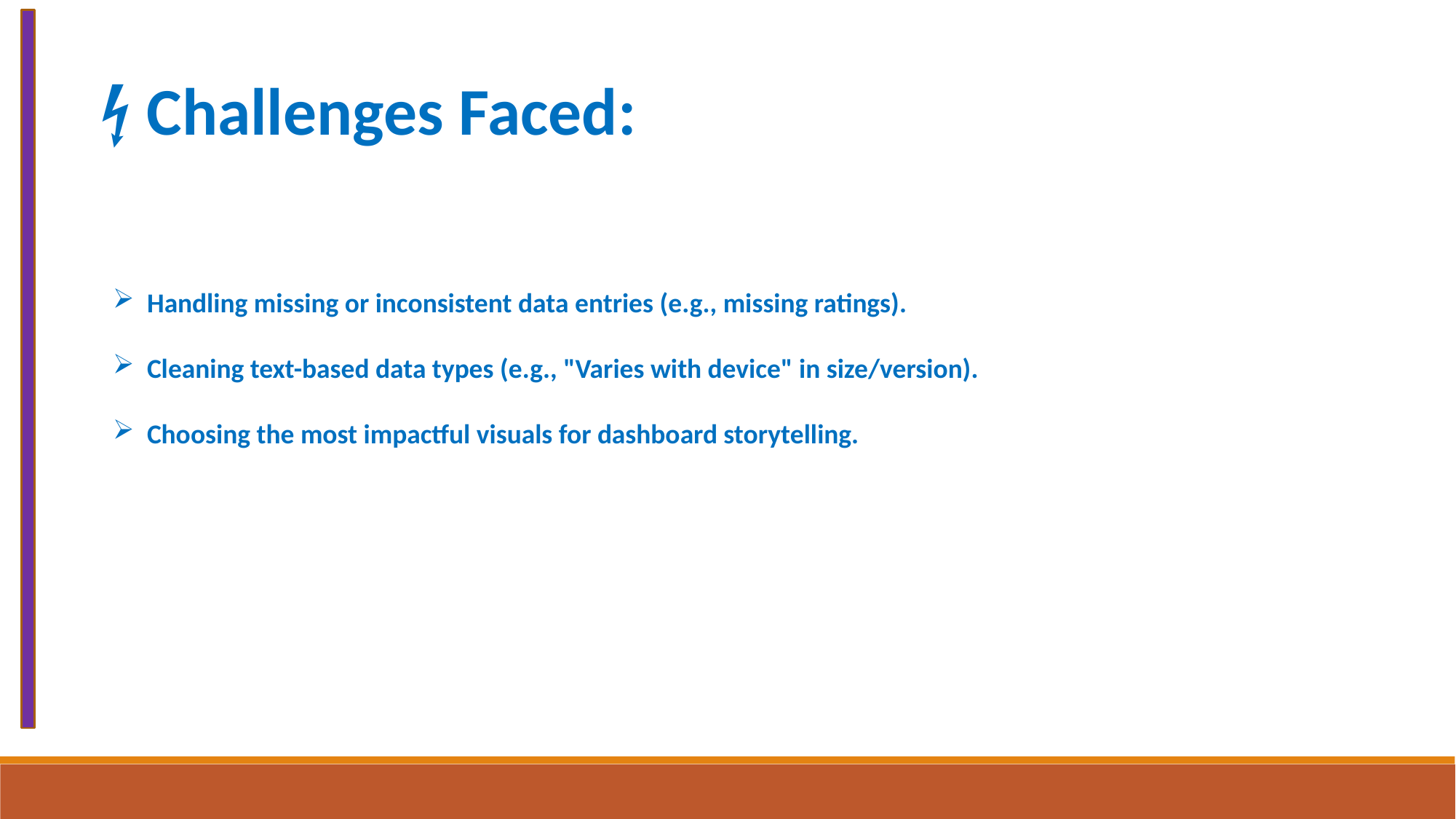

⚡ Challenges Faced:
Handling missing or inconsistent data entries (e.g., missing ratings).
Cleaning text-based data types (e.g., "Varies with device" in size/version).
Choosing the most impactful visuals for dashboard storytelling.